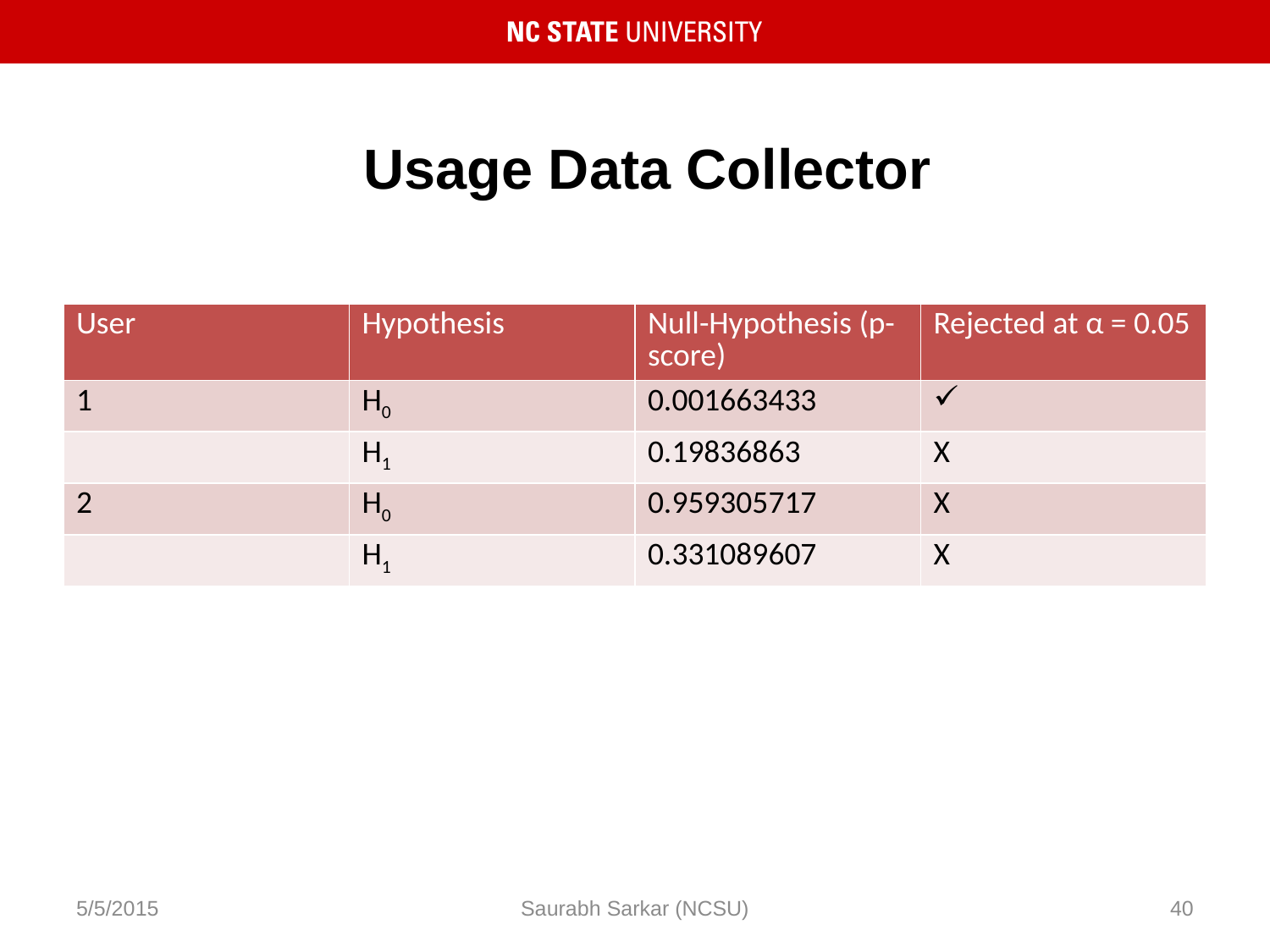

# Usage Data Collector
| User | Hypothesis | Null-Hypothesis (p-score) | Rejected at α = 0.05 |
| --- | --- | --- | --- |
| 1 | H0 | 0.001663433 |  |
|  | H1 | 0.19836863 | X |
| 2 | H0 | 0.959305717 | X |
|  | H1 | 0.331089607 | X |
5/5/2015
Saurabh Sarkar (NCSU)
40